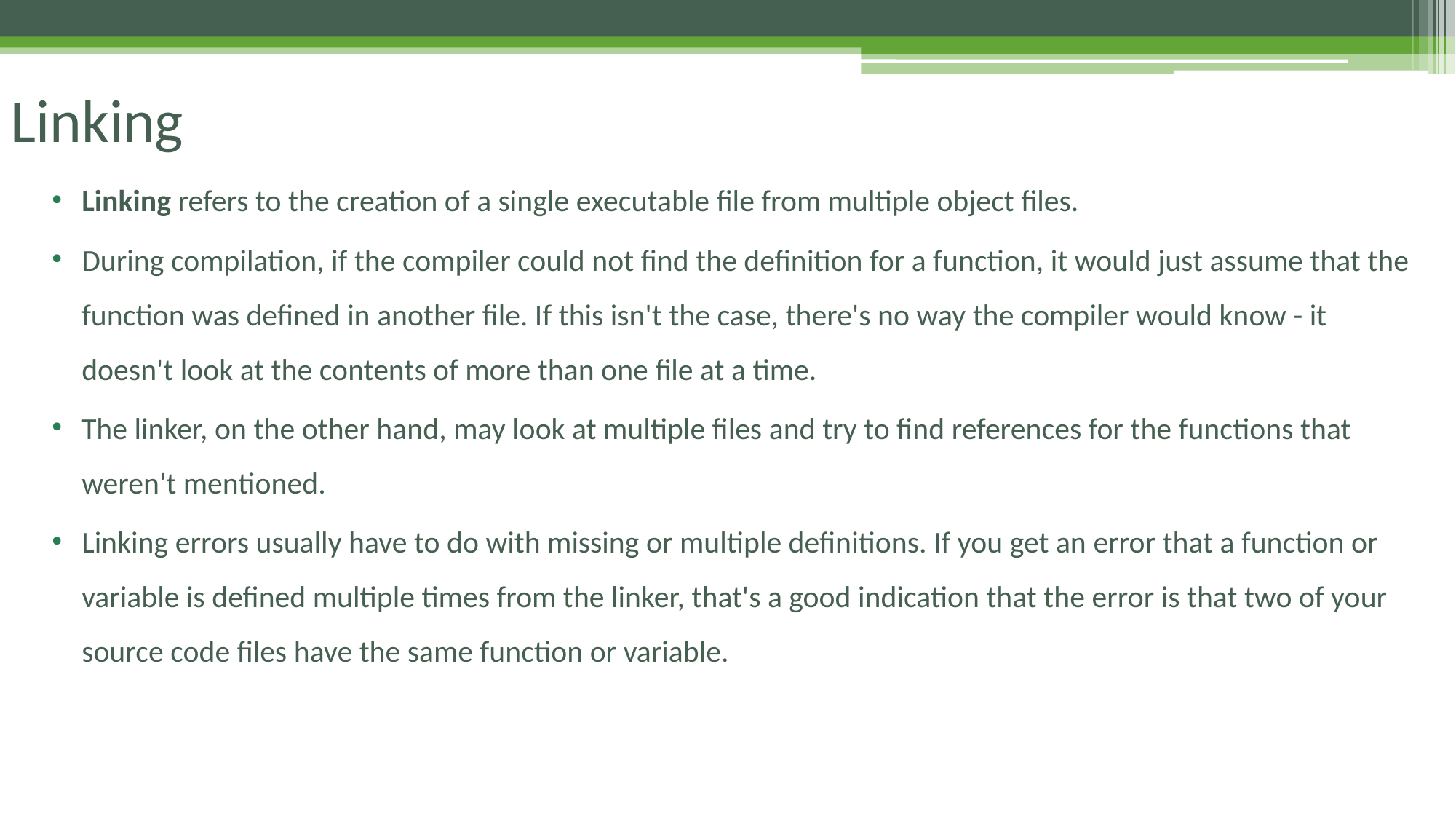

Linking
Linking refers to the creation of a single executable file from multiple object files.
During compilation, if the compiler could not find the definition for a function, it would just assume that the function was defined in another file. If this isn't the case, there's no way the compiler would know - it doesn't look at the contents of more than one file at a time.
The linker, on the other hand, may look at multiple files and try to find references for the functions that weren't mentioned.
Linking errors usually have to do with missing or multiple definitions. If you get an error that a function or variable is defined multiple times from the linker, that's a good indication that the error is that two of your source code files have the same function or variable.